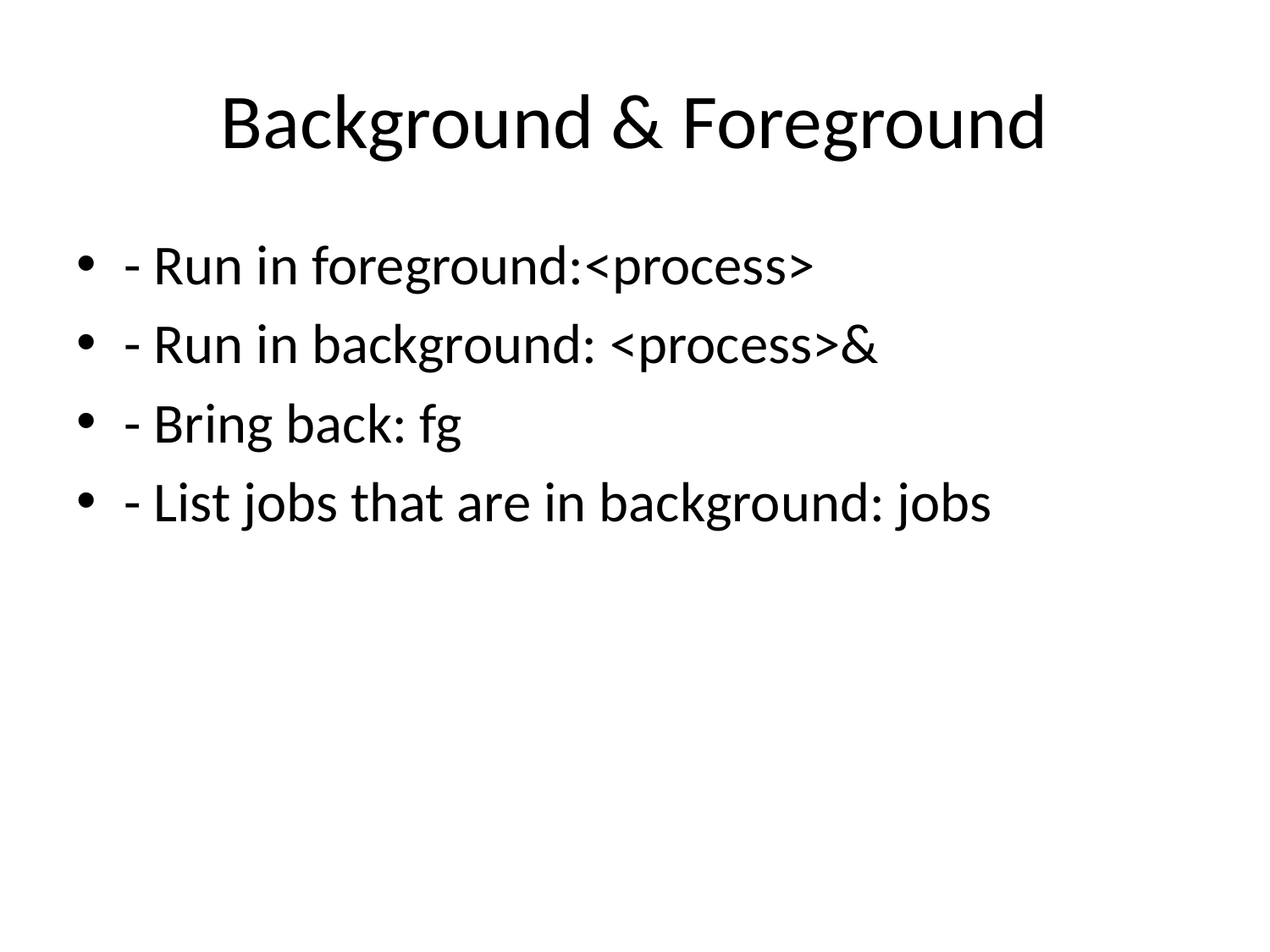

# Background & Foreground
- Run in foreground:<process>
- Run in background: <process>&
- Bring back: fg
- List jobs that are in background: jobs